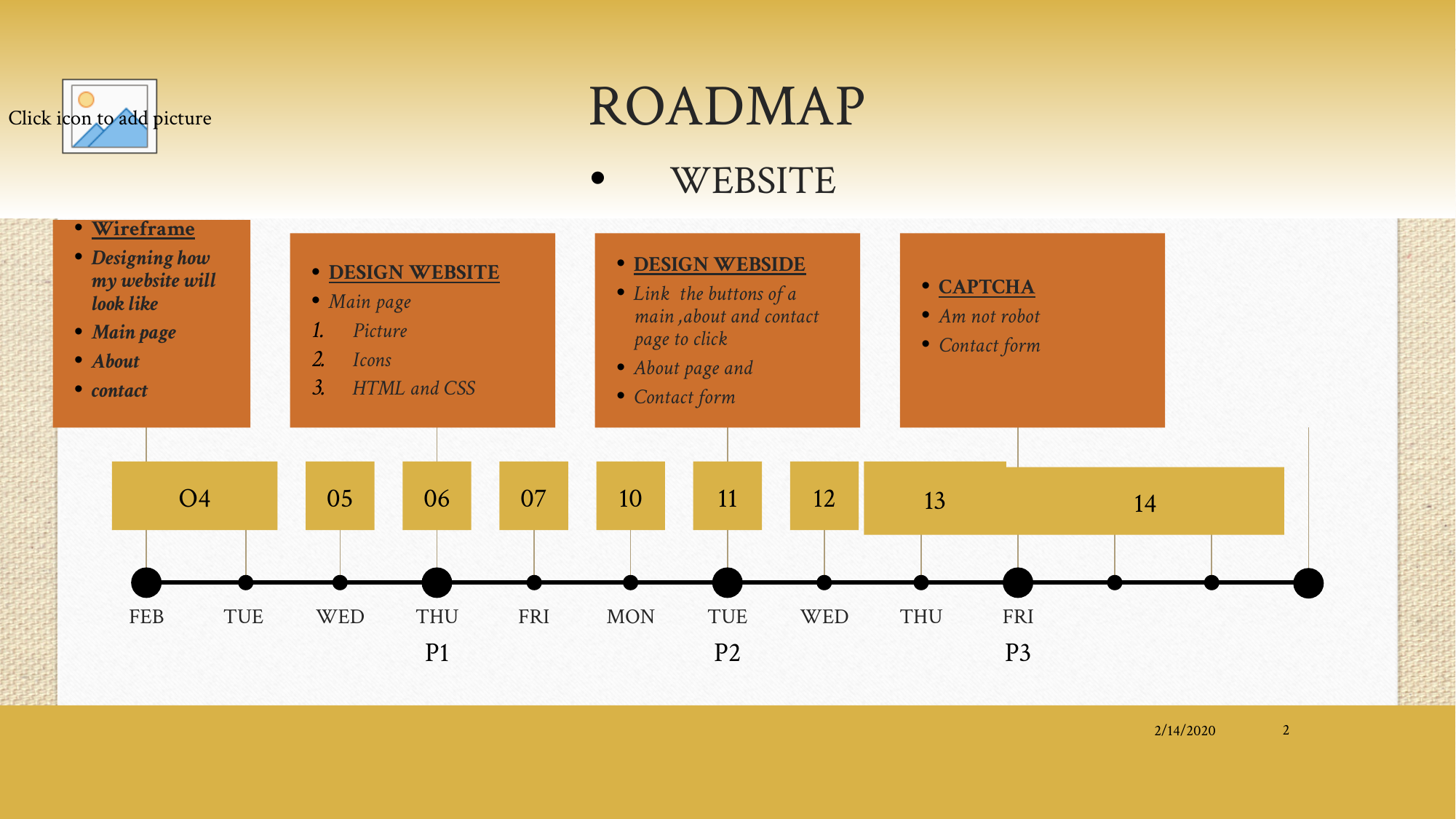

# ROADMAP

WEBSITE

Wireframe
Designing how my website will look like
Main page
About
contact

DESIGN WEBSITE
Main page
Picture
Icons
HTML and CSS
DESIGN WEBSIDE
Link  the buttons of a main ,about and contact page to click
About page and
Contact form
CAPTCHA
Am not robot
Contact form

13
O4

05
06
07
10
11
12
13
14
14
FEB
TUE
WED
THU
FRI
MON
TUE
WED
THU
FRI

P1
P2
P3

2/14/2020
2